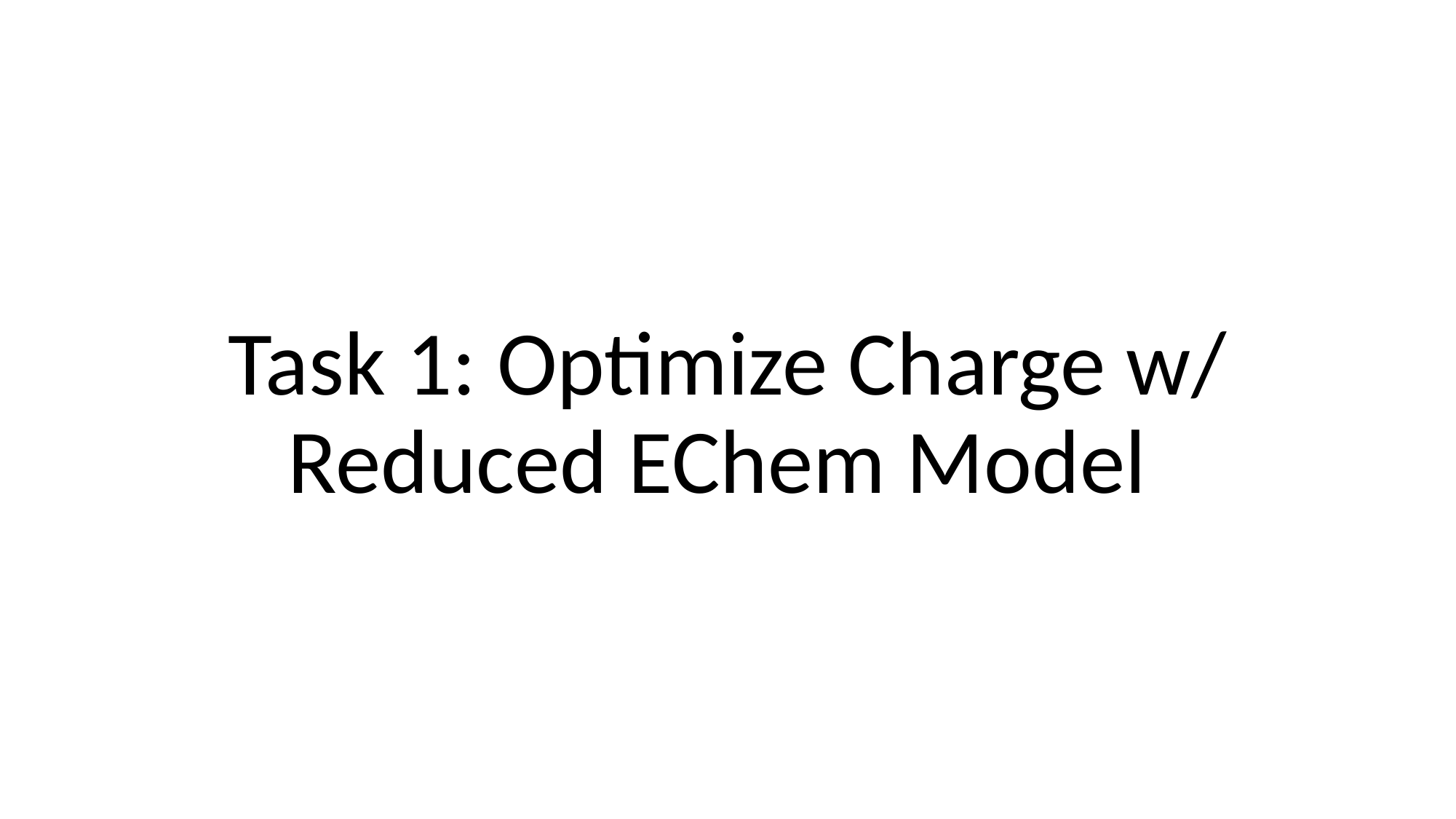

# Task 1: Optimize Charge w/ Reduced EChem Model